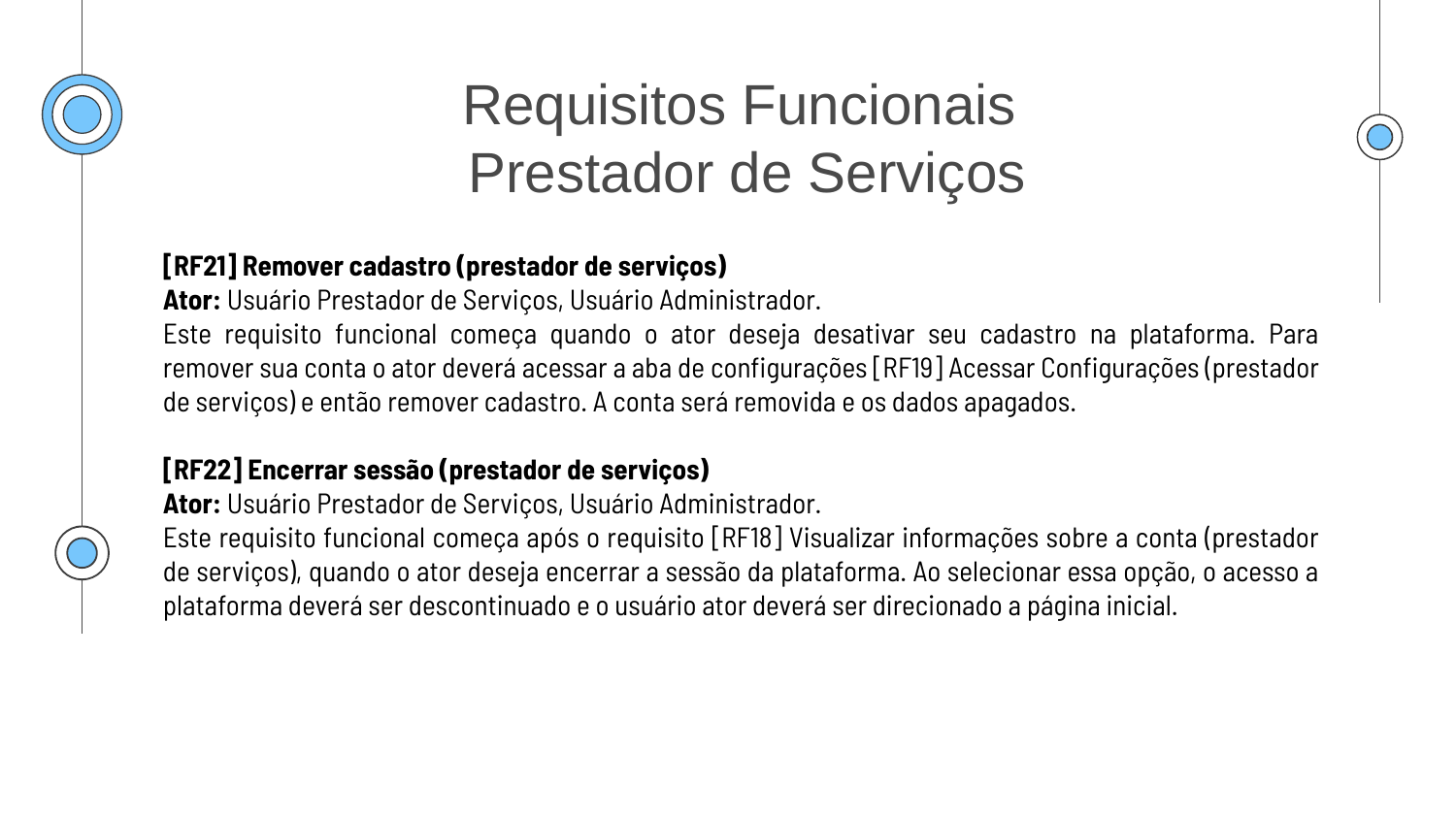

# Requisitos Funcionais Prestador de Serviços
[RF21] Remover cadastro (prestador de serviços)
Ator: Usuário Prestador de Serviços, Usuário Administrador.
Este requisito funcional começa quando o ator deseja desativar seu cadastro na plataforma. Para remover sua conta o ator deverá acessar a aba de configurações [RF19] Acessar Configurações (prestador de serviços) e então remover cadastro. A conta será removida e os dados apagados.

[RF22] Encerrar sessão (prestador de serviços)
Ator: Usuário Prestador de Serviços, Usuário Administrador.
Este requisito funcional começa após o requisito [RF18] Visualizar informações sobre a conta (prestador de serviços), quando o ator deseja encerrar a sessão da plataforma. Ao selecionar essa opção, o acesso a plataforma deverá ser descontinuado e o usuário ator deverá ser direcionado a página inicial.